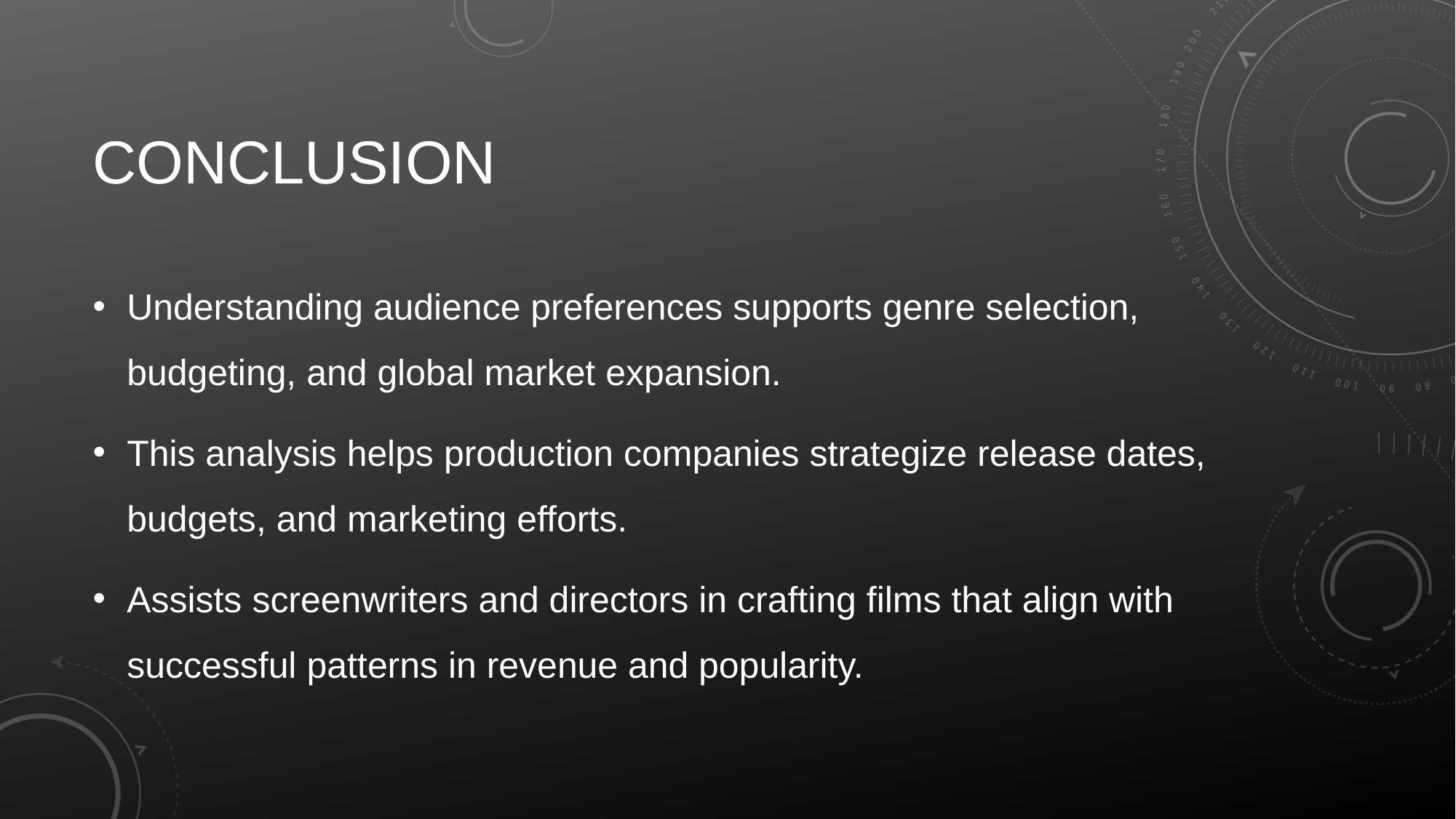

# Conclusion
Understanding audience preferences supports genre selection, budgeting, and global market expansion.
This analysis helps production companies strategize release dates, budgets, and marketing efforts.
Assists screenwriters and directors in crafting films that align with successful patterns in revenue and popularity.